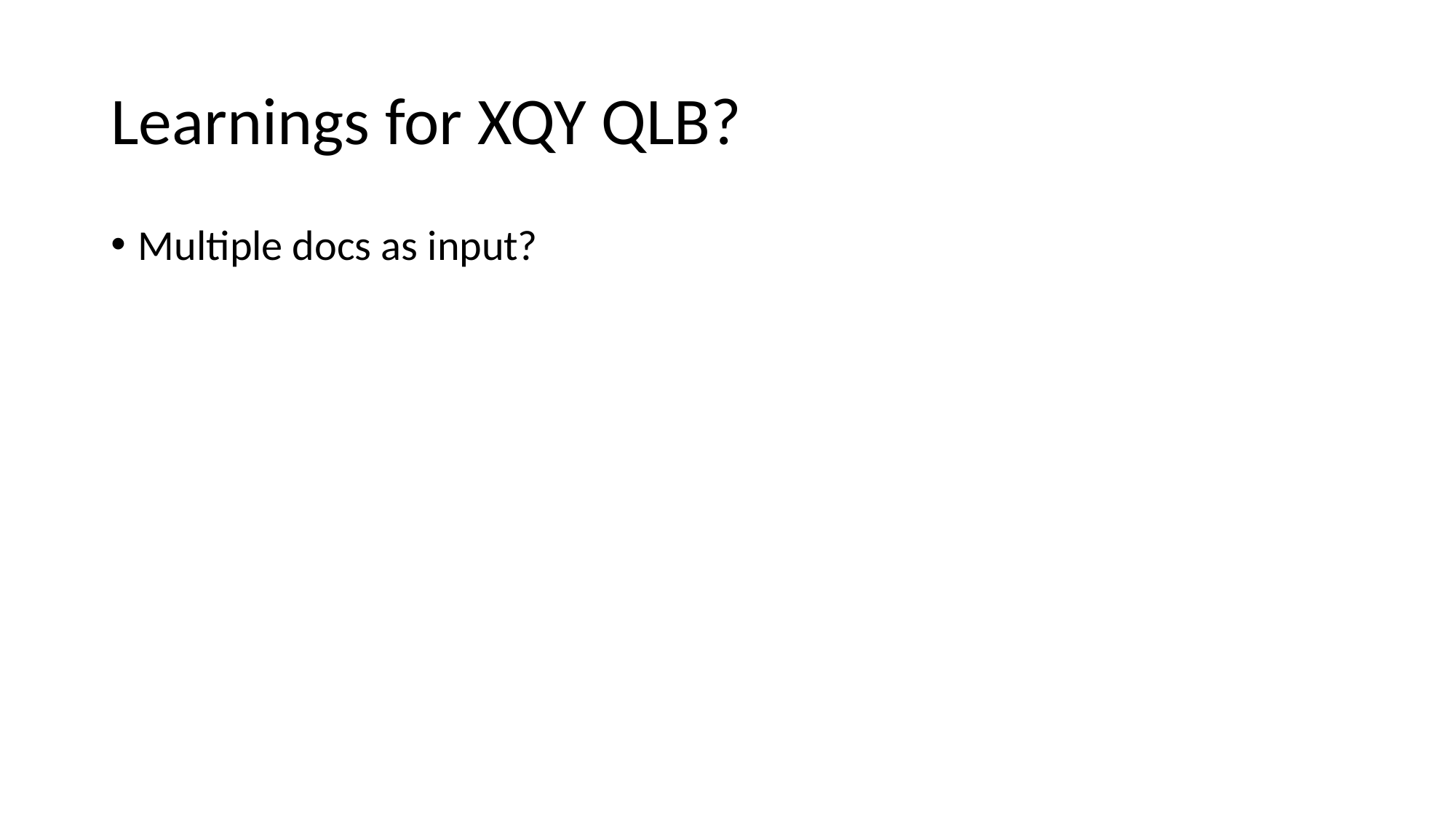

# Learnings for XQY QLB?
Multiple docs as input?